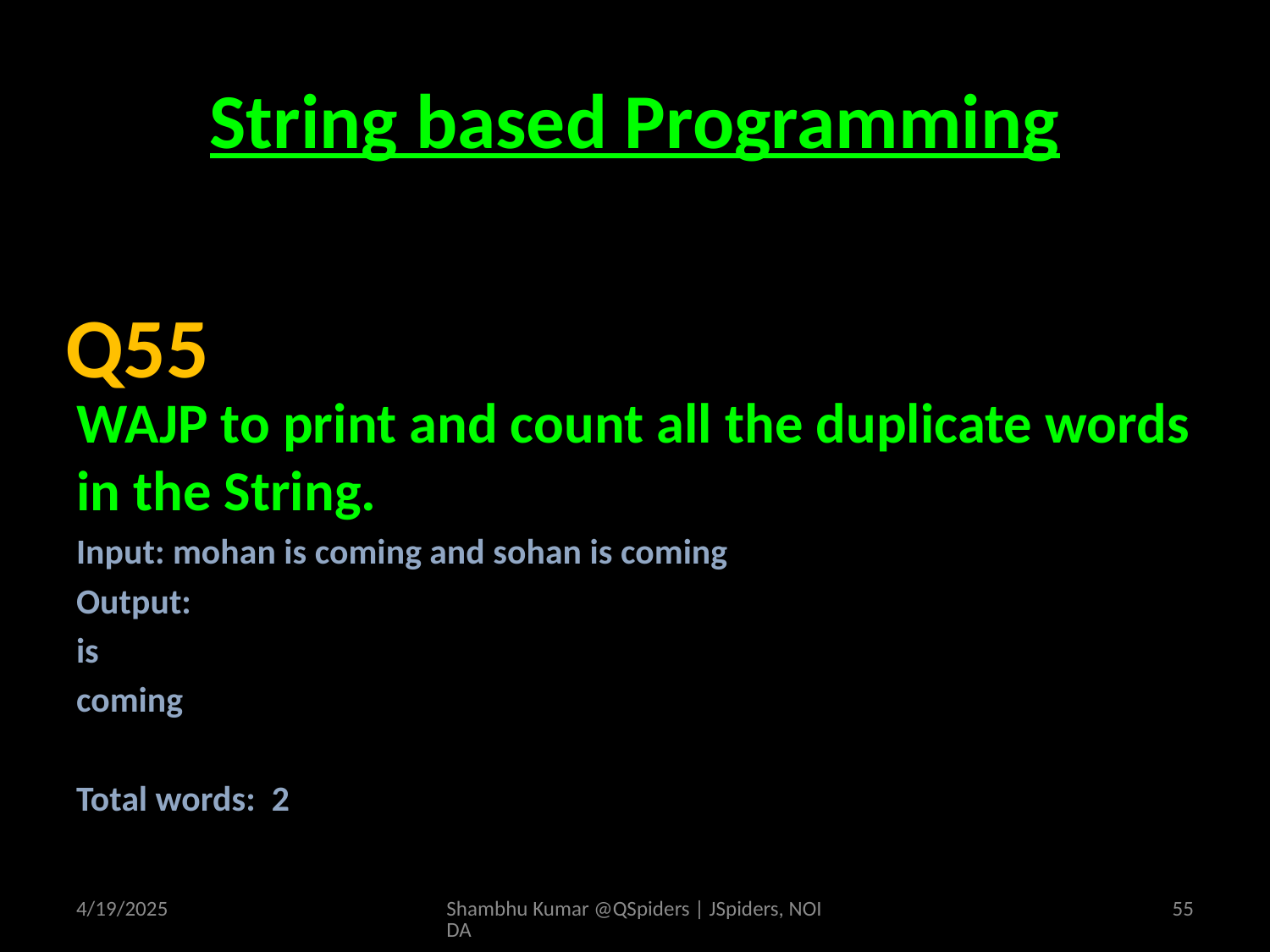

# String based Programming

WAJP to print and count all the duplicate words in the String.
Input: mohan is coming and sohan is coming
Output:
is
coming

Total words:  2
Q55
4/19/2025
Shambhu Kumar @QSpiders | JSpiders, NOIDA
55